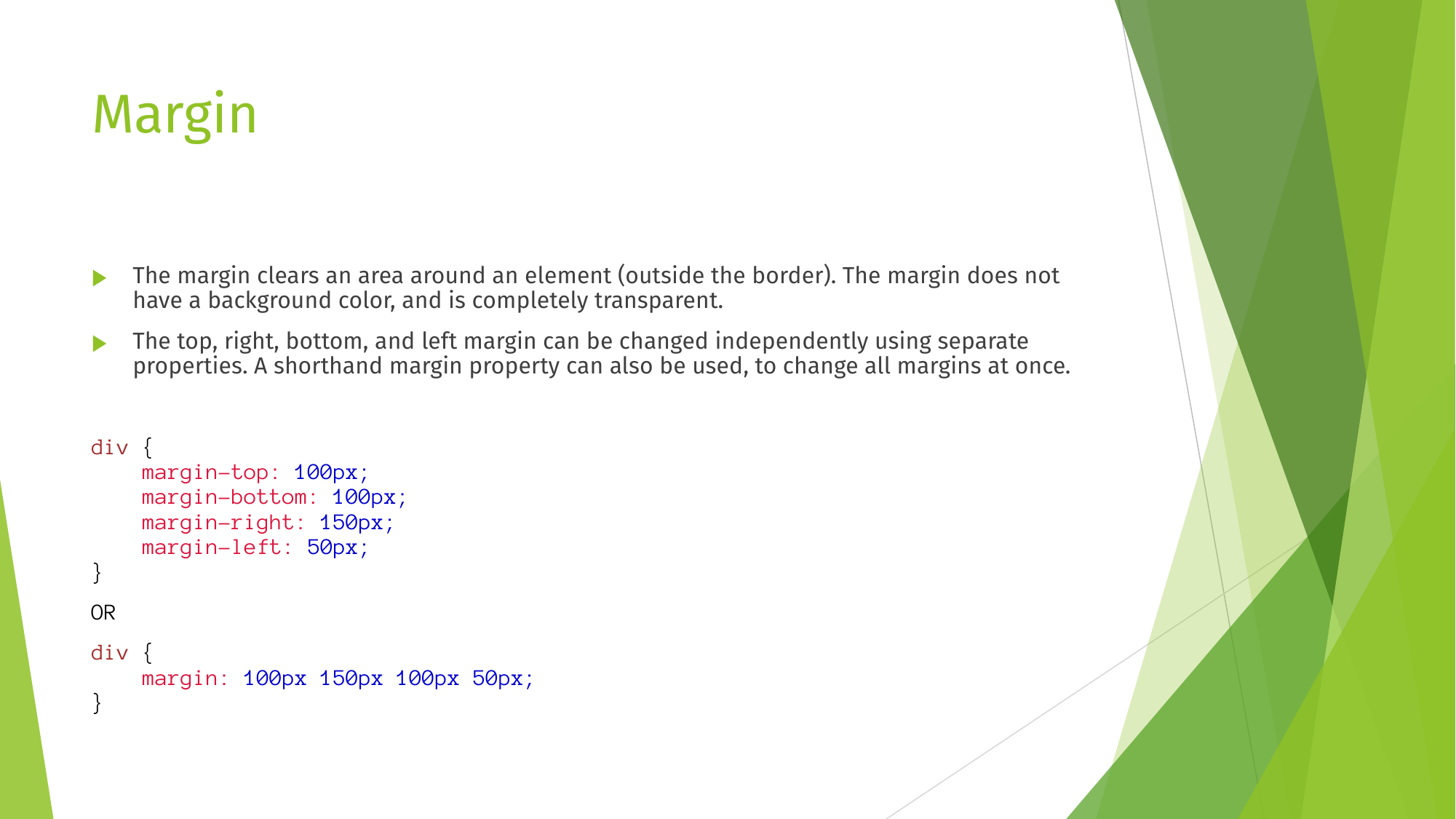

# Margin
The margin clears an area around an element (outside the border). The margin does not have a background color, and is completely transparent.
The top, right, bottom, and left margin can be changed independently using separate properties. A shorthand margin property can also be used, to change all margins at once.

div {
    margin-top: 100px;
    margin-bottom: 100px;
    margin-right: 150px;
    margin-left: 50px;
}
OR
div {
    margin: 100px 150px 100px 50px;
}